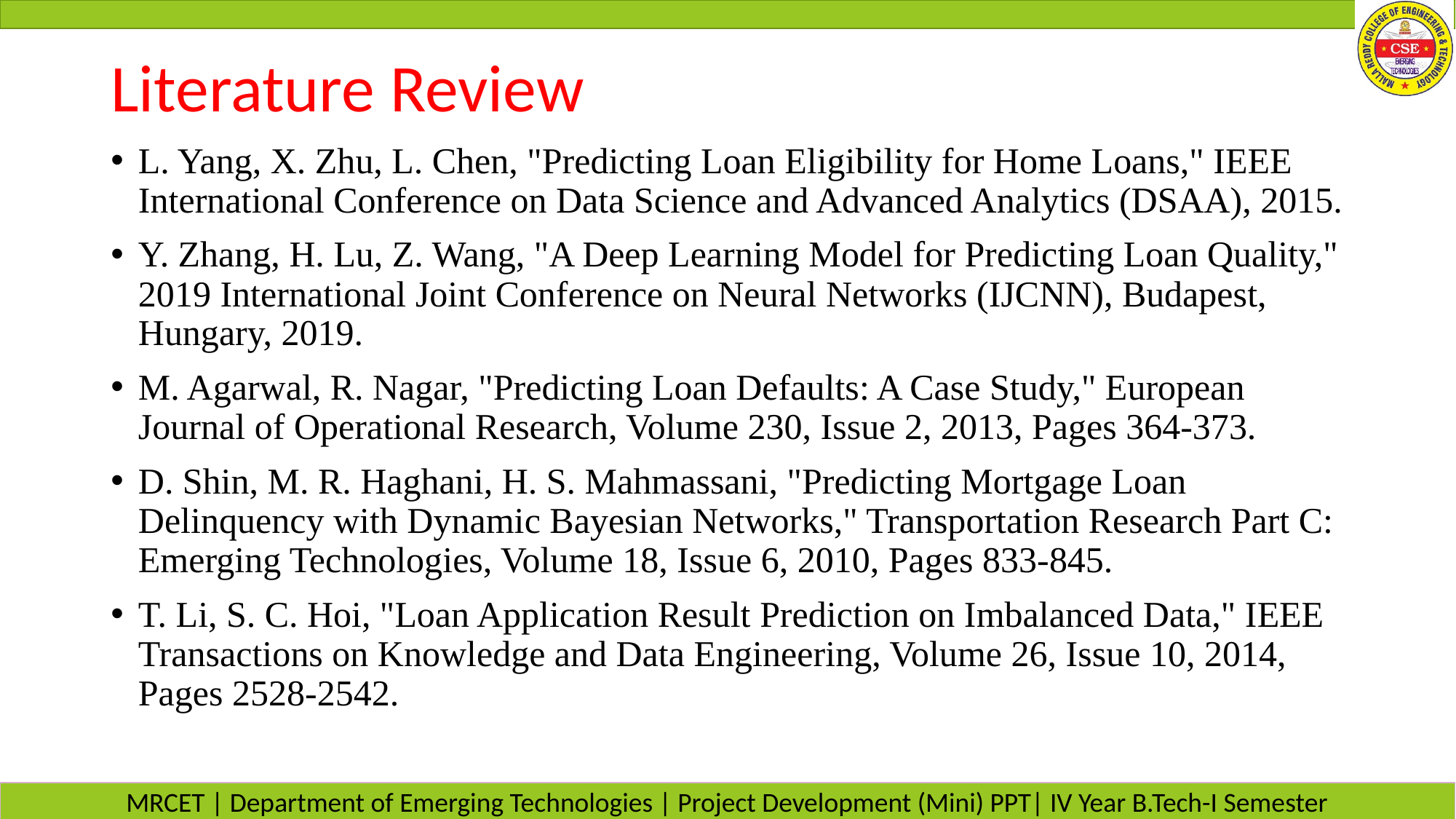

# Literature Review
L. Yang, X. Zhu, L. Chen, "Predicting Loan Eligibility for Home Loans," IEEE International Conference on Data Science and Advanced Analytics (DSAA), 2015.
Y. Zhang, H. Lu, Z. Wang, "A Deep Learning Model for Predicting Loan Quality," 2019 International Joint Conference on Neural Networks (IJCNN), Budapest, Hungary, 2019.
M. Agarwal, R. Nagar, "Predicting Loan Defaults: A Case Study," European Journal of Operational Research, Volume 230, Issue 2, 2013, Pages 364-373.
D. Shin, M. R. Haghani, H. S. Mahmassani, "Predicting Mortgage Loan Delinquency with Dynamic Bayesian Networks," Transportation Research Part C: Emerging Technologies, Volume 18, Issue 6, 2010, Pages 833-845.
T. Li, S. C. Hoi, "Loan Application Result Prediction on Imbalanced Data," IEEE Transactions on Knowledge and Data Engineering, Volume 26, Issue 10, 2014, Pages 2528-2542.